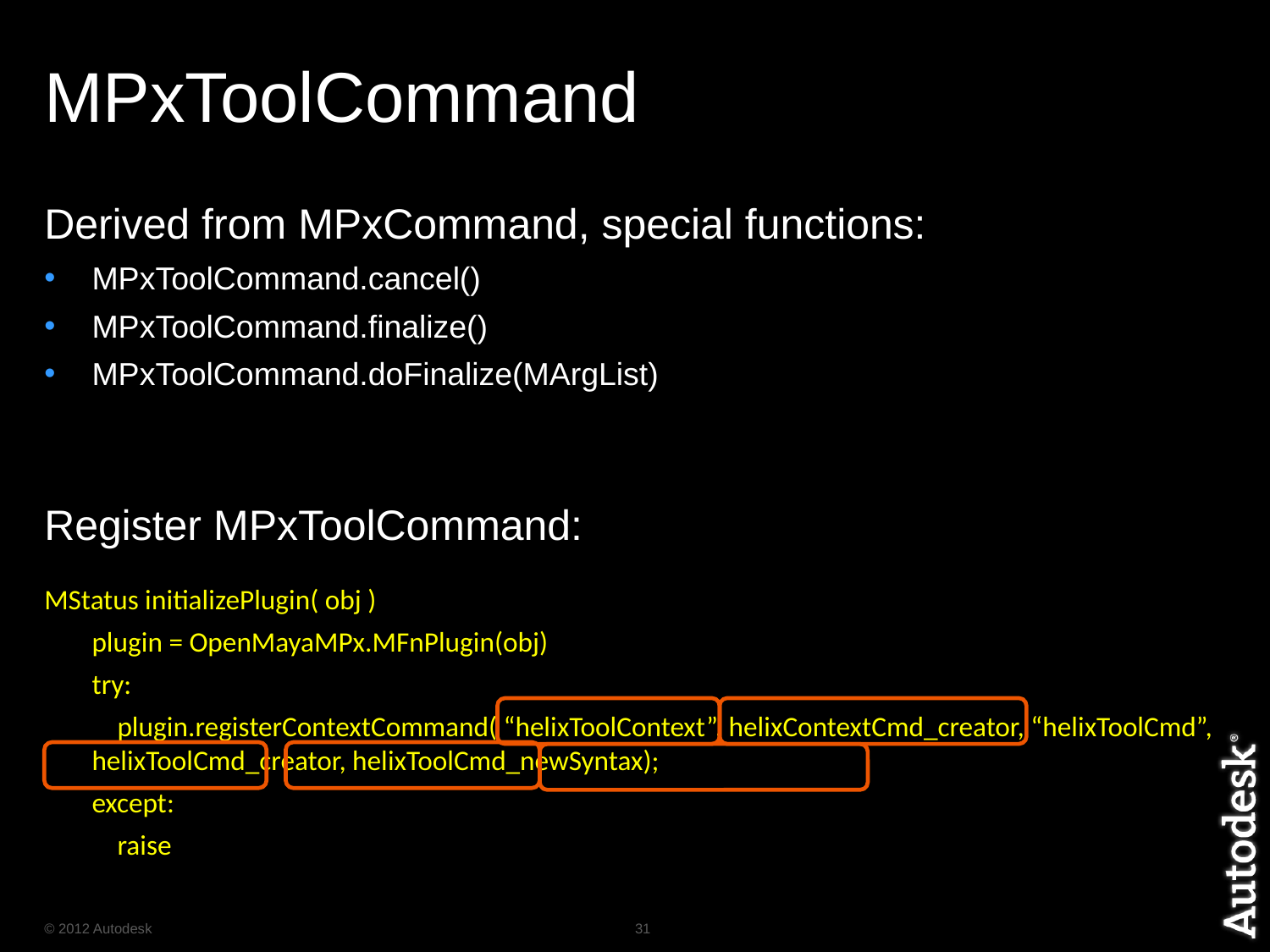

# MPxToolCommand
Derived from MPxCommand, special functions:
MPxToolCommand.cancel()
MPxToolCommand.finalize()
MPxToolCommand.doFinalize(MArgList)

Register MPxToolCommand:

MStatus initializePlugin( obj )
	plugin = OpenMayaMPx.MFnPlugin(obj)
 	try:
	    plugin.registerContextCommand( “helixToolContext”, helixContextCmd_creator, “helixToolCmd”, helixToolCmd_creator, helixToolCmd_newSyntax);
	except:
	    raise